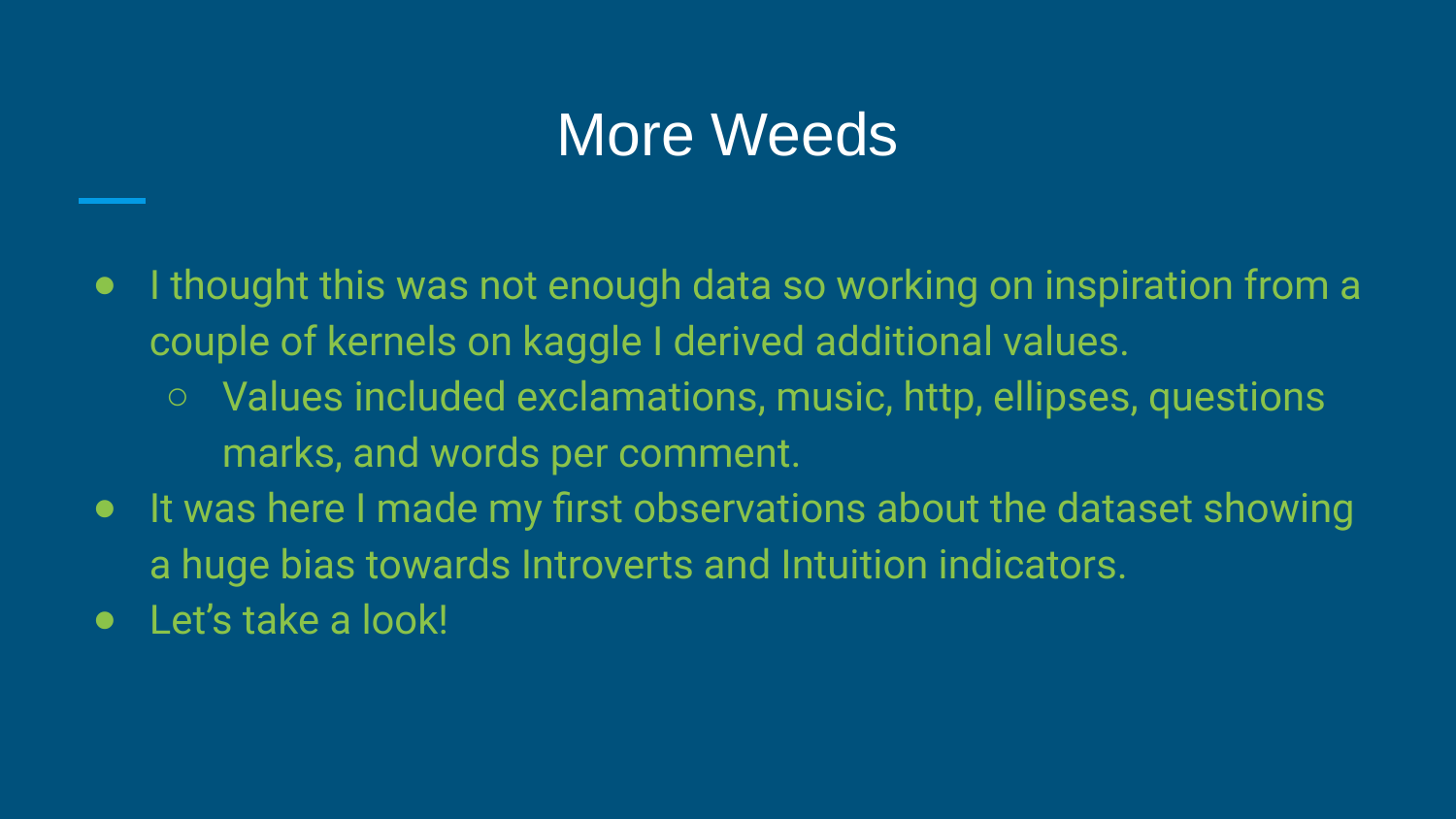

# More Weeds
I thought this was not enough data so working on inspiration from a couple of kernels on kaggle I derived additional values.
Values included exclamations, music, http, ellipses, questions marks, and words per comment.
It was here I made my first observations about the dataset showing a huge bias towards Introverts and Intuition indicators.
Let’s take a look!